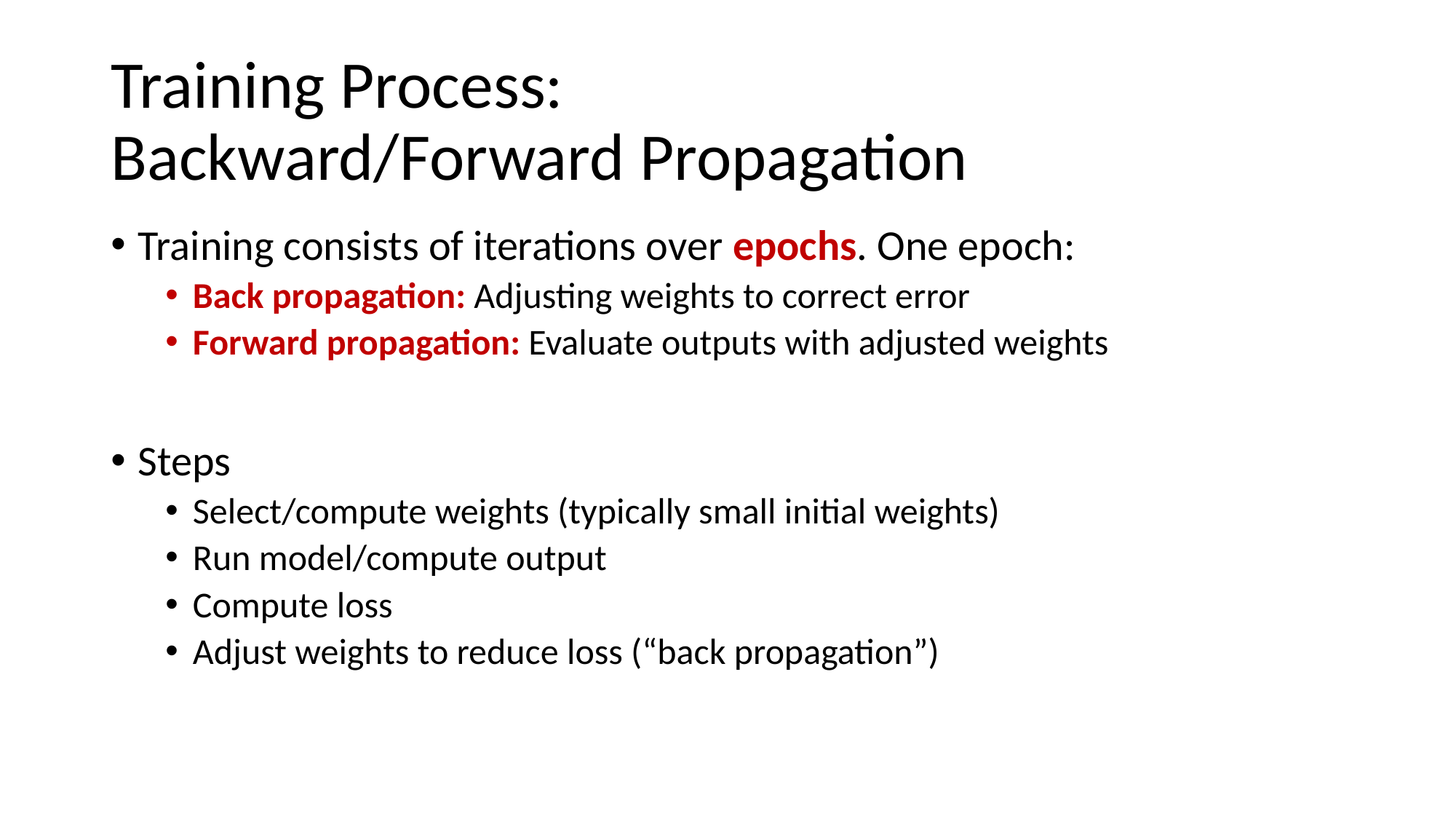

# Training Process: Backward/Forward Propagation
Training consists of iterations over epochs. One epoch:
Back propagation: Adjusting weights to correct error
Forward propagation: Evaluate outputs with adjusted weights

Steps
Select/compute weights (typically small initial weights)
Run model/compute output
Compute loss
Adjust weights to reduce loss (“back propagation”)